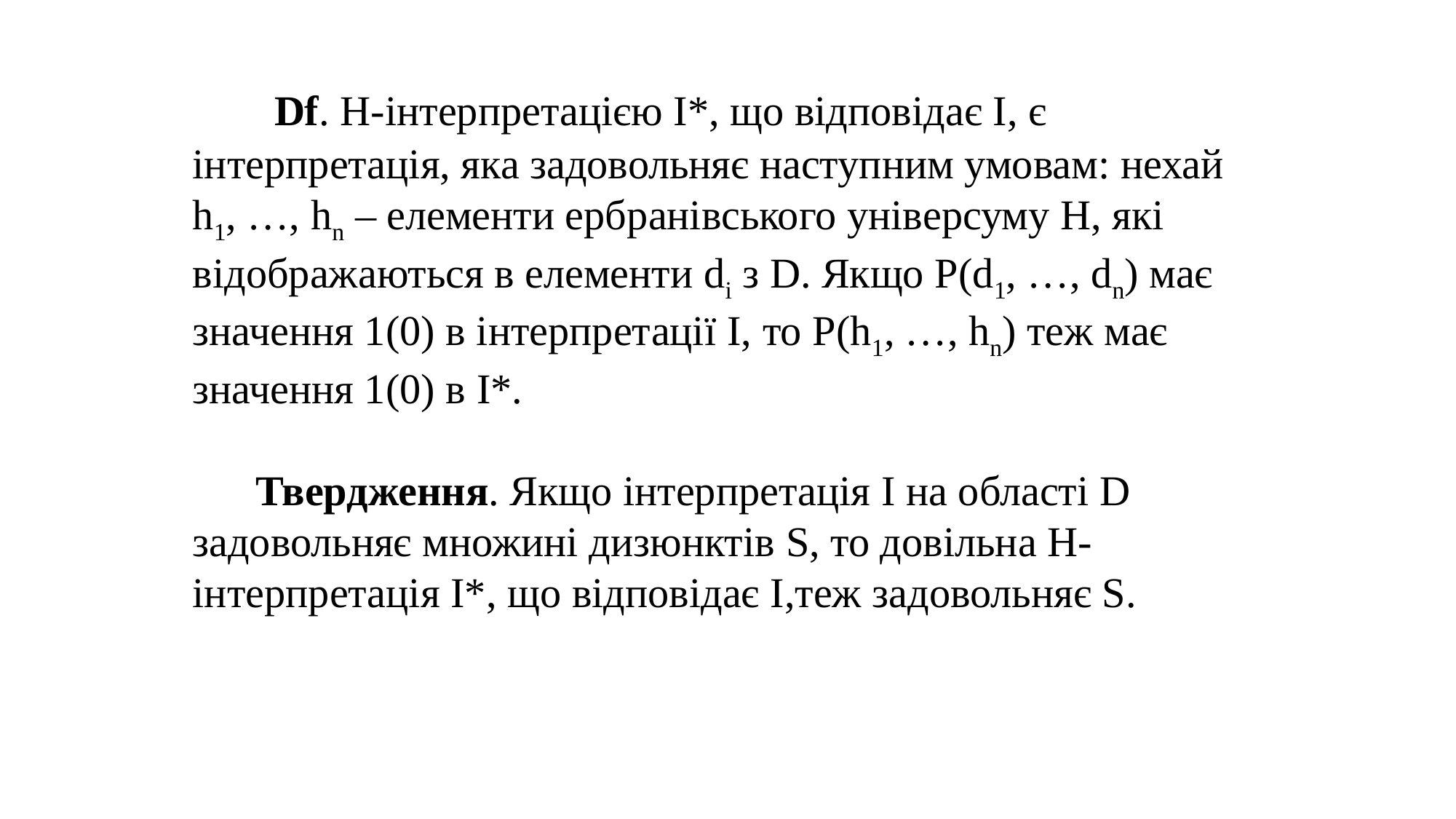

Df. H-інтерпретацією I*, що відповідає I, є інтерпретація, яка задовольняє наступним умовам: нехай h1, …, hn – елементи ербранівського універсуму H, які відображаються в елементи di з D. Якщо P(d1, …, dn) має значення 1(0) в інтерпретації I, то P(h1, …, hn) теж має значення 1(0) в I*.

      Твердження. Якщо інтерпретація I на області D задовольняє множині дизюнктів S, то довільна H-інтерпретація I*, що відповідає I,теж задовольняє S.